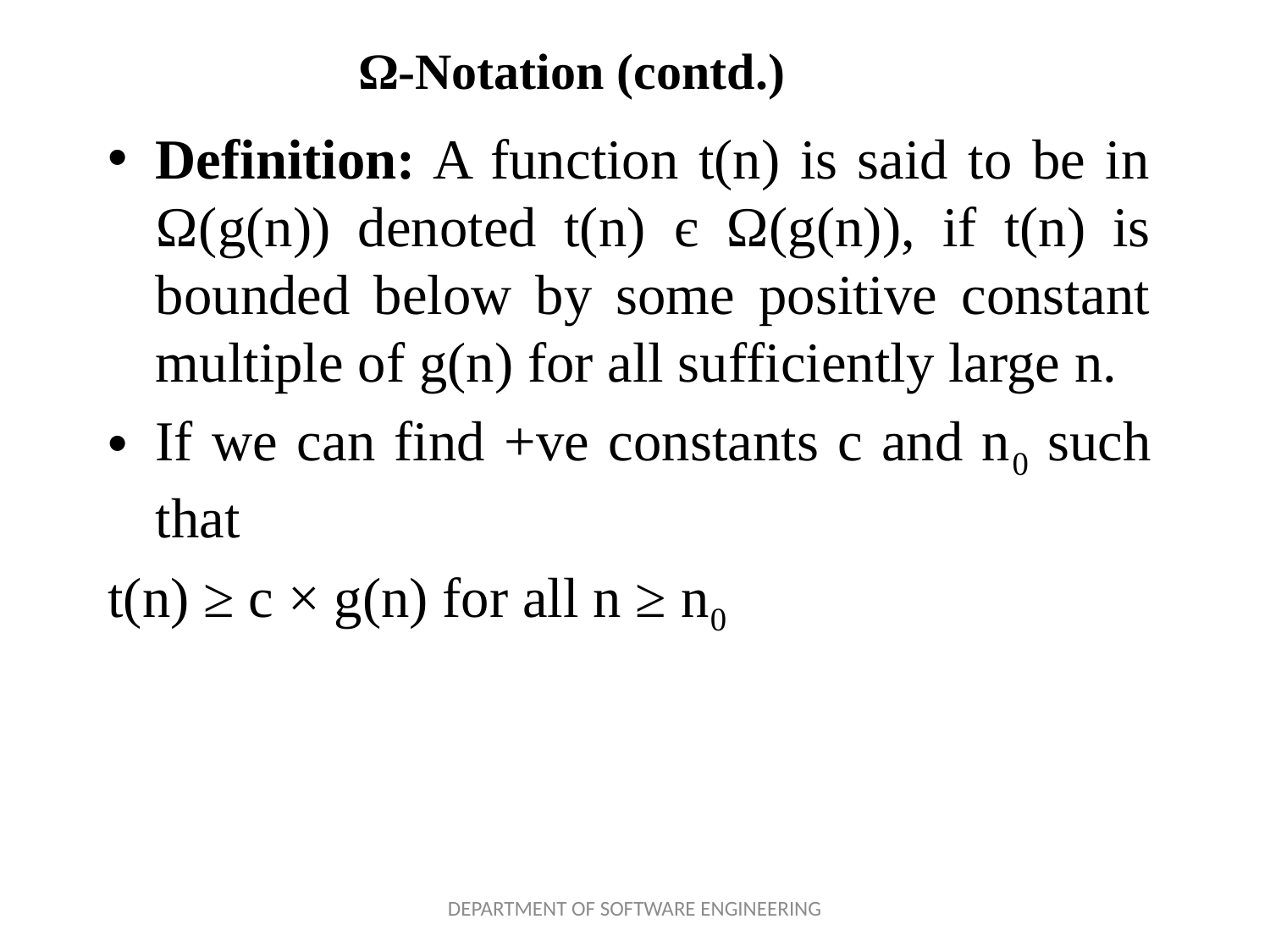

# Ω-Notation (contd.)
Definition: A function t(n) is said to be in Ω(g(n)) denoted t(n) є Ω(g(n)), if t(n) is bounded below by some positive constant multiple of g(n) for all sufficiently large n.
If we can find +ve constants c and n0 such that
t(n) ≥ c × g(n) for all n ≥ n0
DEPARTMENT OF SOFTWARE ENGINEERING